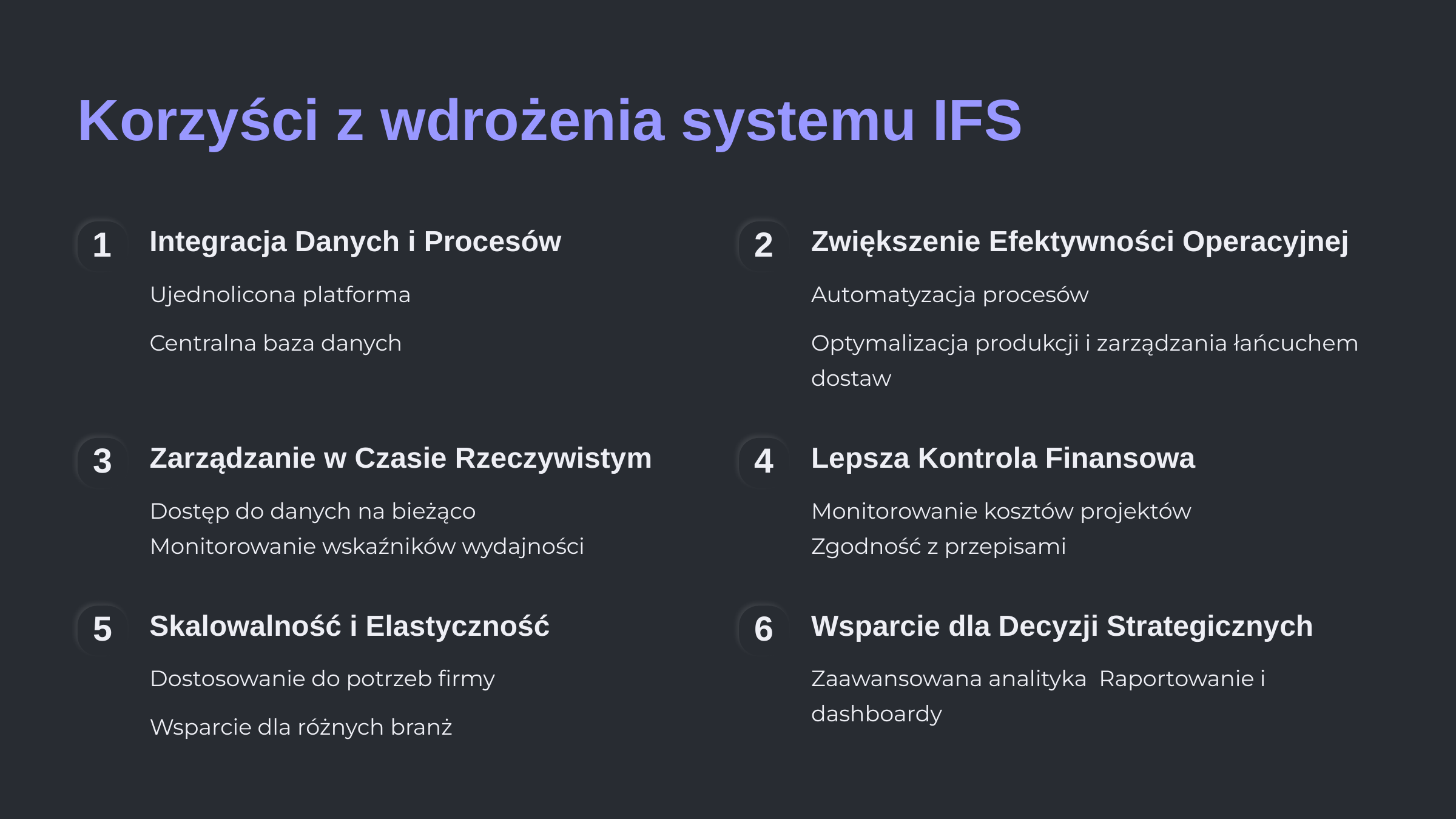

Korzyści z wdrożenia systemu IFS

Integracja Danych i Procesów

Zwiększenie Efektywności Operacyjnej
1
2
Ujednolicona platforma
Automatyzacja procesów
Centralna baza danych
Optymalizacja produkcji i zarządzania łańcuchem dostaw

Zarządzanie w Czasie Rzeczywistym

Lepsza Kontrola Finansowa
3
4
Dostęp do danych na bieżąco
Monitorowanie wskaźników wydajności
Monitorowanie kosztów projektów
Zgodność z przepisami

Skalowalność i Elastyczność

Wsparcie dla Decyzji Strategicznych
5
6
Dostosowanie do potrzeb firmy
Zaawansowana analityka  Raportowanie i dashboardy
Wsparcie dla różnych branż